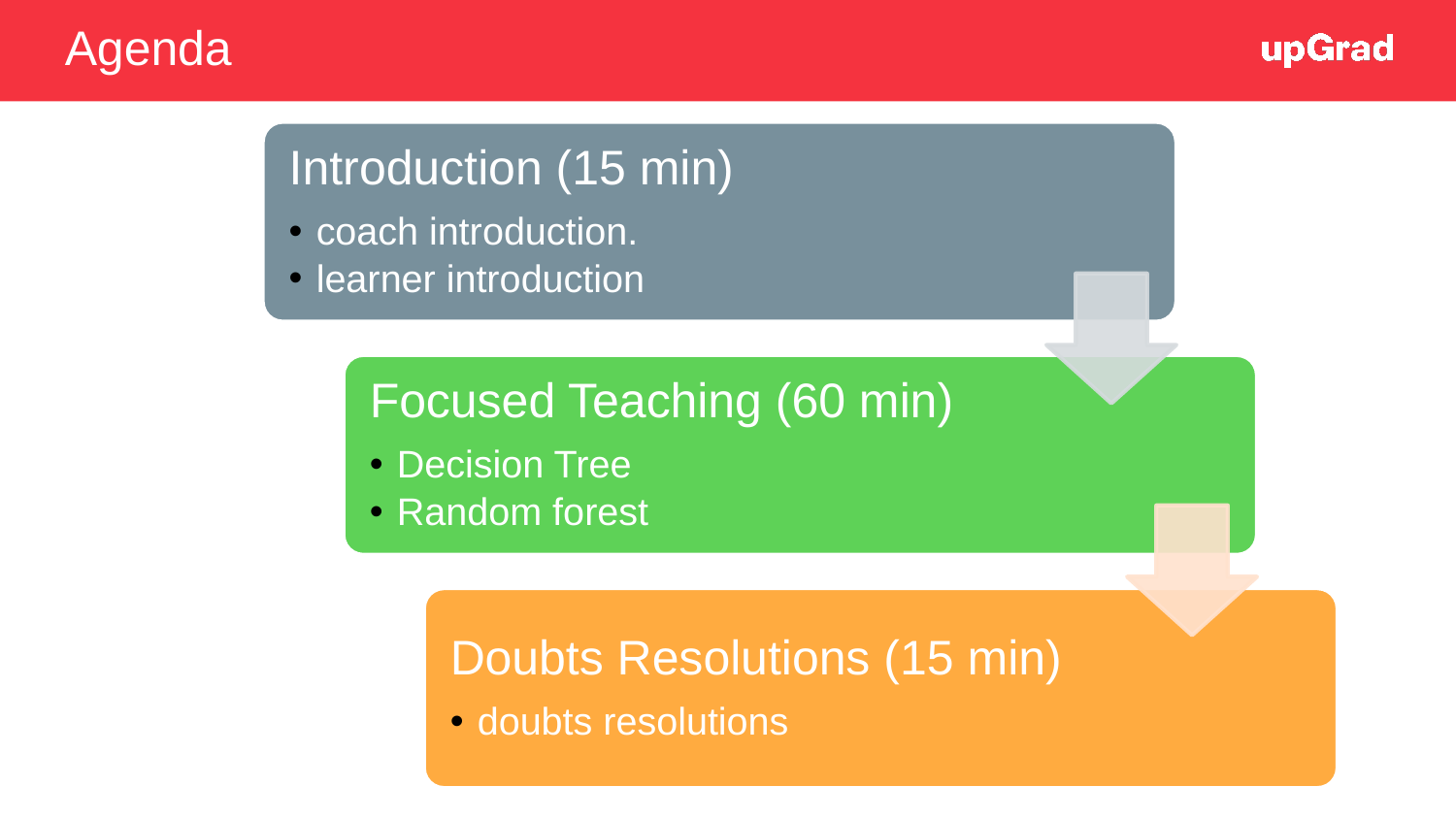

# Agenda
Introduction (15 min)
coach introduction.
learner introduction
Focused Teaching (60 min)
Decision Tree
Random forest
Doubts Resolutions (15 min)
doubts resolutions